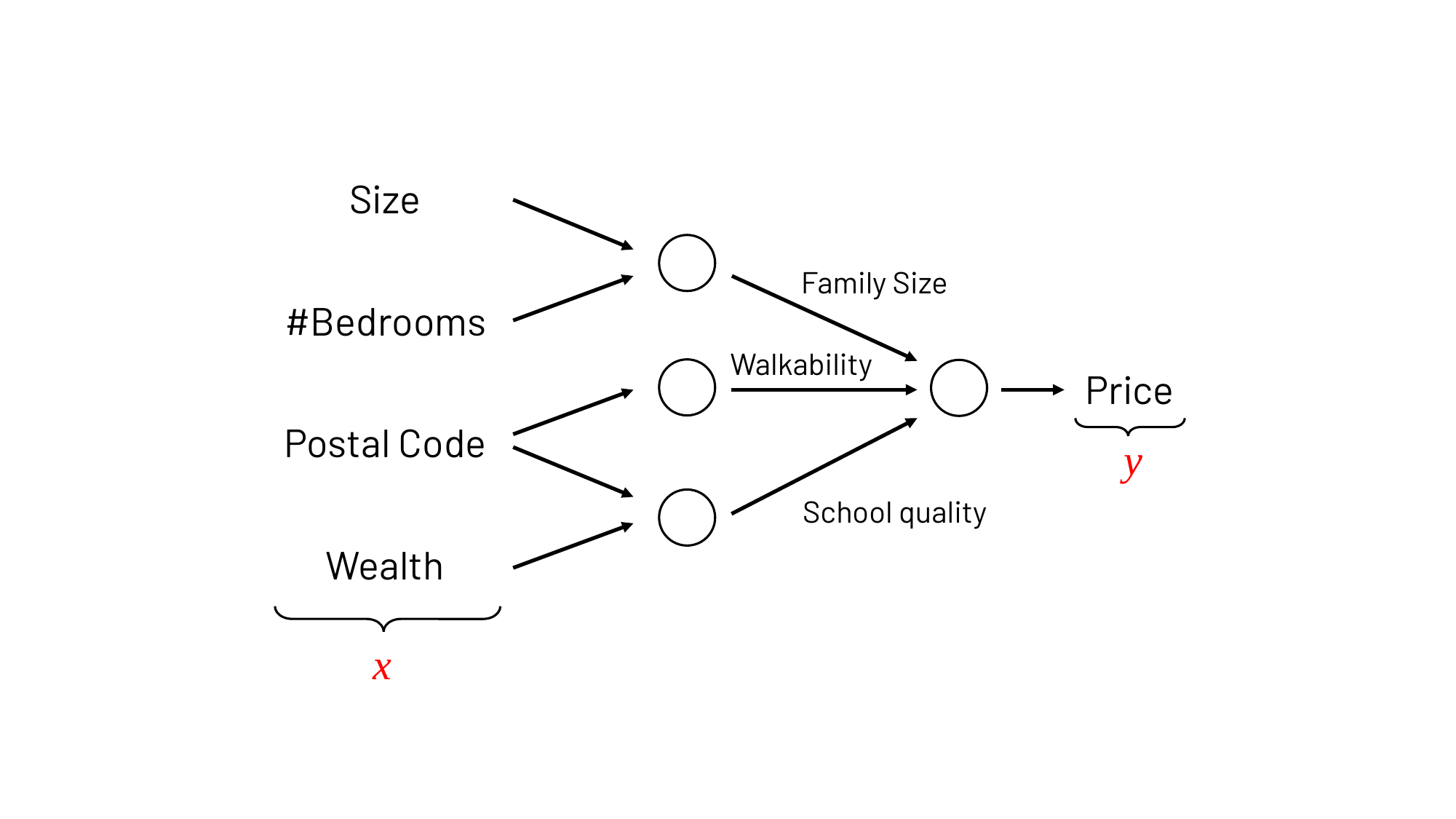

Size

Family Size
#Bedrooms
Walkability

Price

Postal Code
y
School quality

Wealth
x